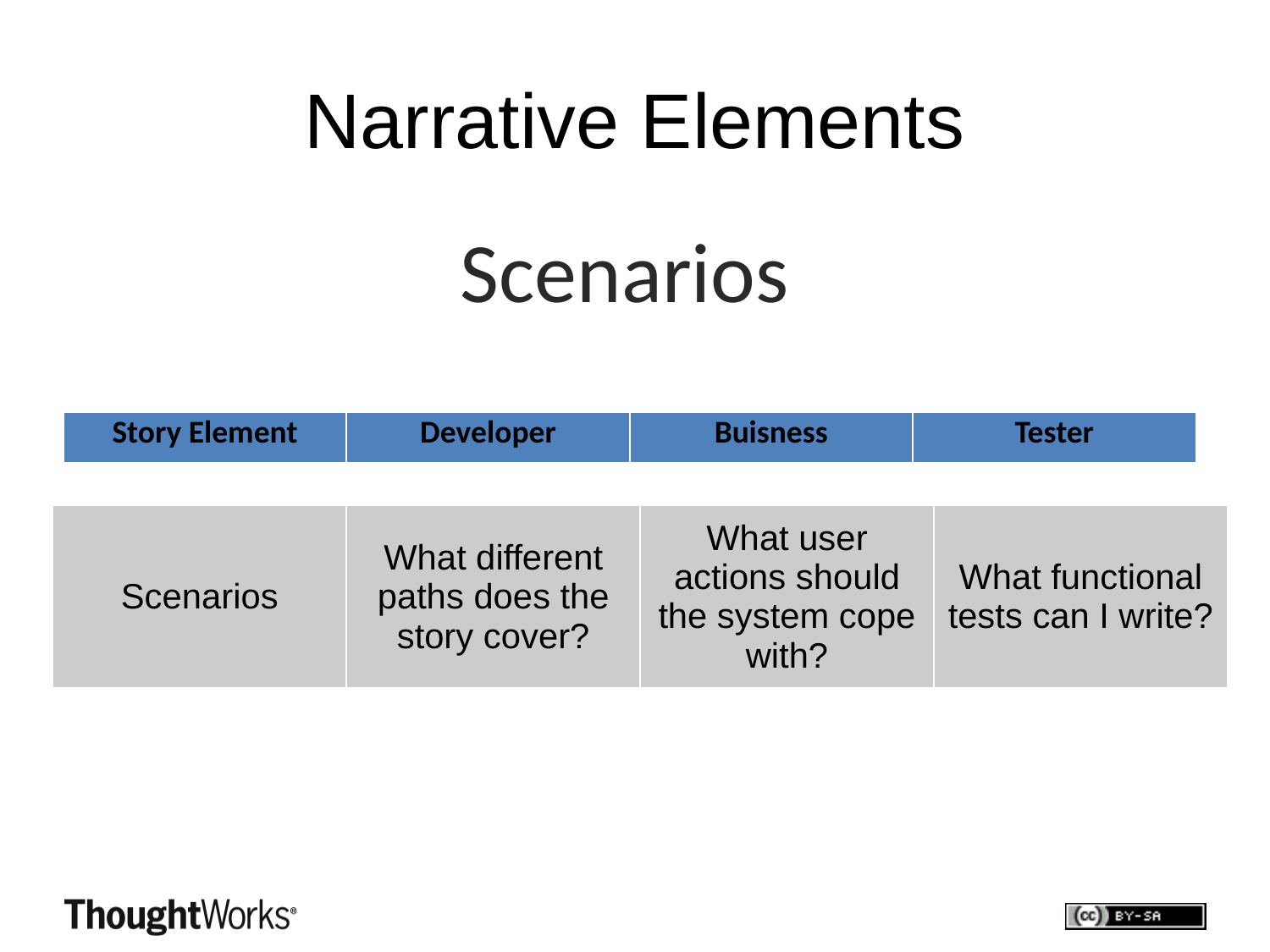

# Narrative Elements
Scenarios
| Story Element | Developer | Buisness | Tester |
| --- | --- | --- | --- |
| Scenarios | What different paths does the story cover? | What user actions should the system cope with? | What functional tests can I write? |
| --- | --- | --- | --- |